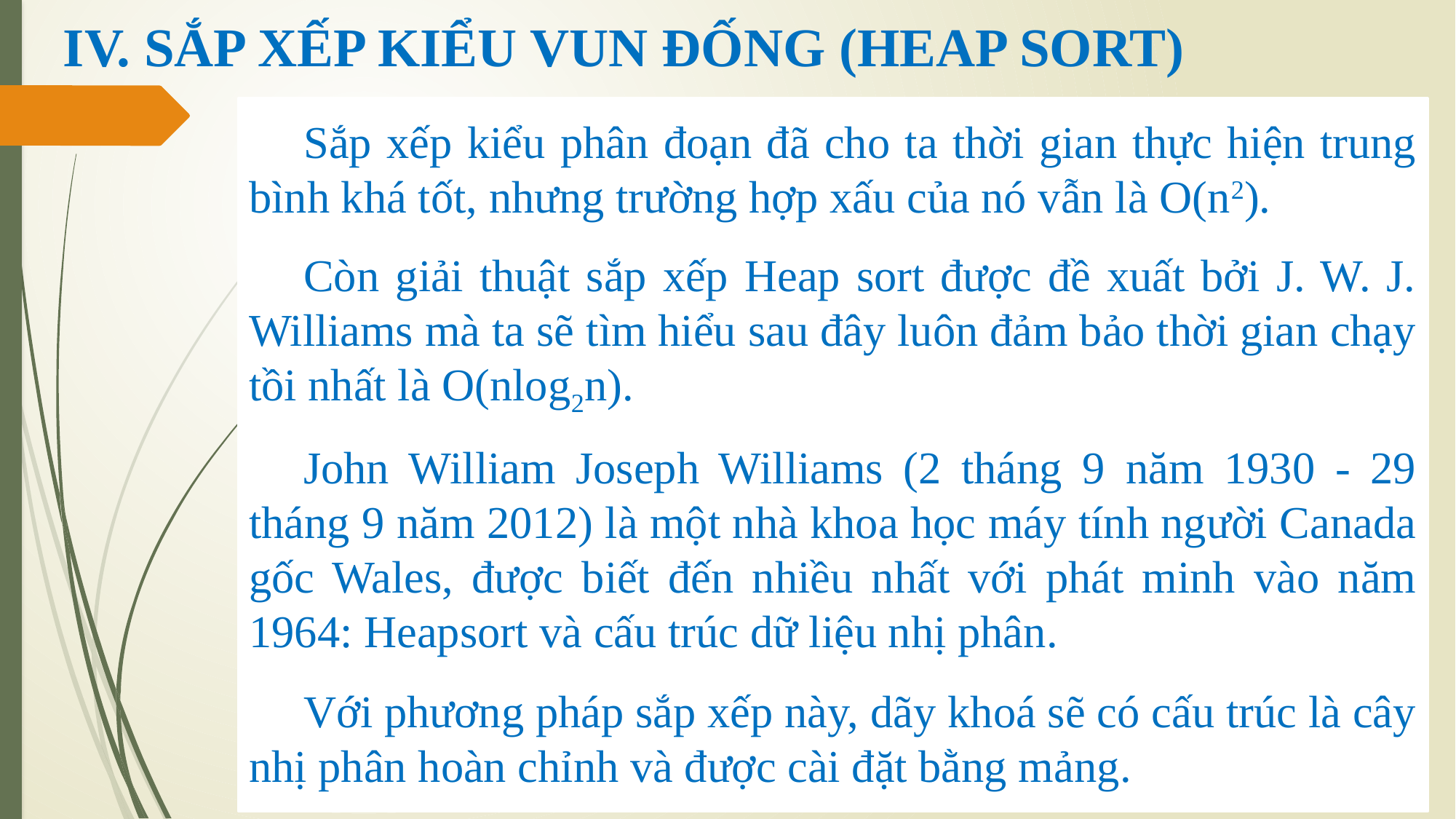

# IV. SẮP XẾP KIỂU VUN ĐỐNG (HEAP SORT)
Sắp xếp kiểu phân đoạn đã cho ta thời gian thực hiện trung bình khá tốt, nhưng trường hợp xấu của nó vẫn là O(n2).
Còn giải thuật sắp xếp Heap sort được đề xuất bởi J. W. J. Williams mà ta sẽ tìm hiểu sau đây luôn đảm bảo thời gian chạy tồi nhất là O(nlog2n).
John William Joseph Williams (2 tháng 9 năm 1930 - 29 tháng 9 năm 2012) là một nhà khoa học máy tính người Canada gốc Wales, được biết đến nhiều nhất với phát minh vào năm 1964: Heapsort và cấu trúc dữ liệu nhị phân.
Với phương pháp sắp xếp này, dãy khoá sẽ có cấu trúc là cây nhị phân hoàn chỉnh và được cài đặt bằng mảng.